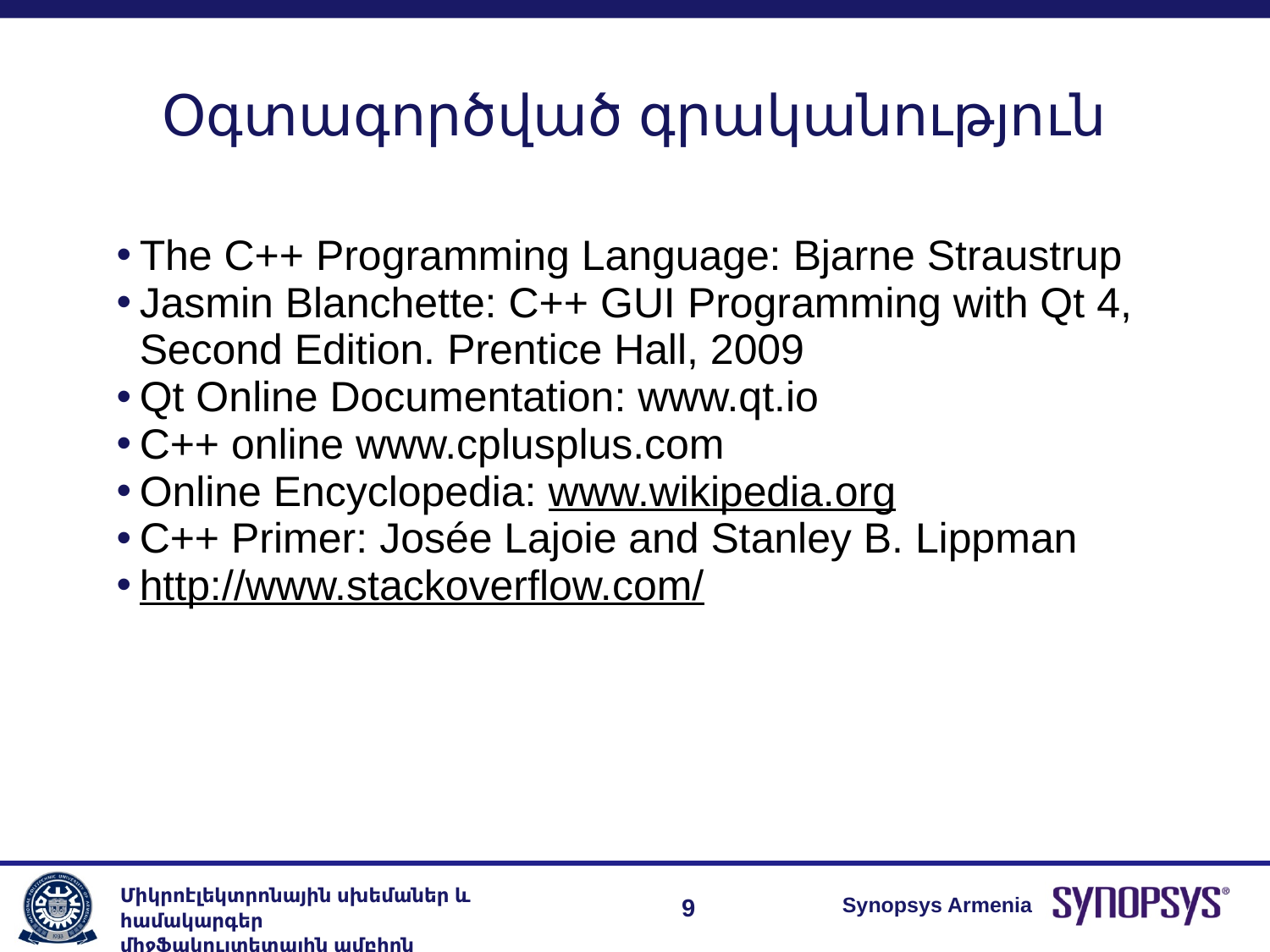

# Օգտագործված գրականություն
The C++ Programming Language: Bjarne Straustrup
Jasmin Blanchette: C++ GUI Programming with Qt 4, Second Edition. Prentice Hall, 2009
Qt Online Documentation: www.qt.io
C++ online www.cplusplus.com
Online Encyclopedia: www.wikipedia.org
C++ Primer: Josée Lajoie and Stanley B. Lippman
http://www.stackoverflow.com/